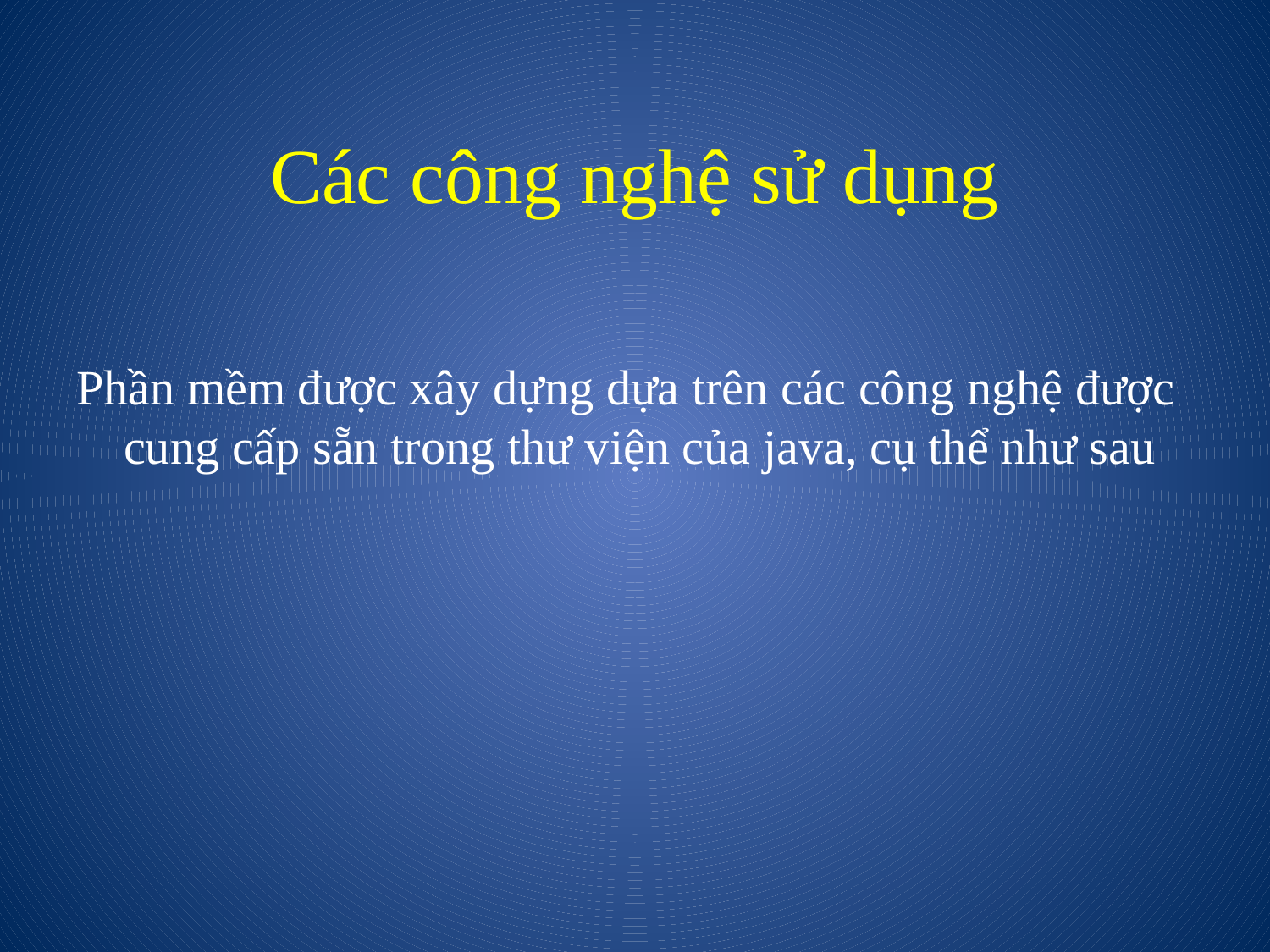

# Các công nghệ sử dụng
Phần mềm được xây dựng dựa trên các công nghệ được cung cấp sẵn trong thư viện của java, cụ thể như sau